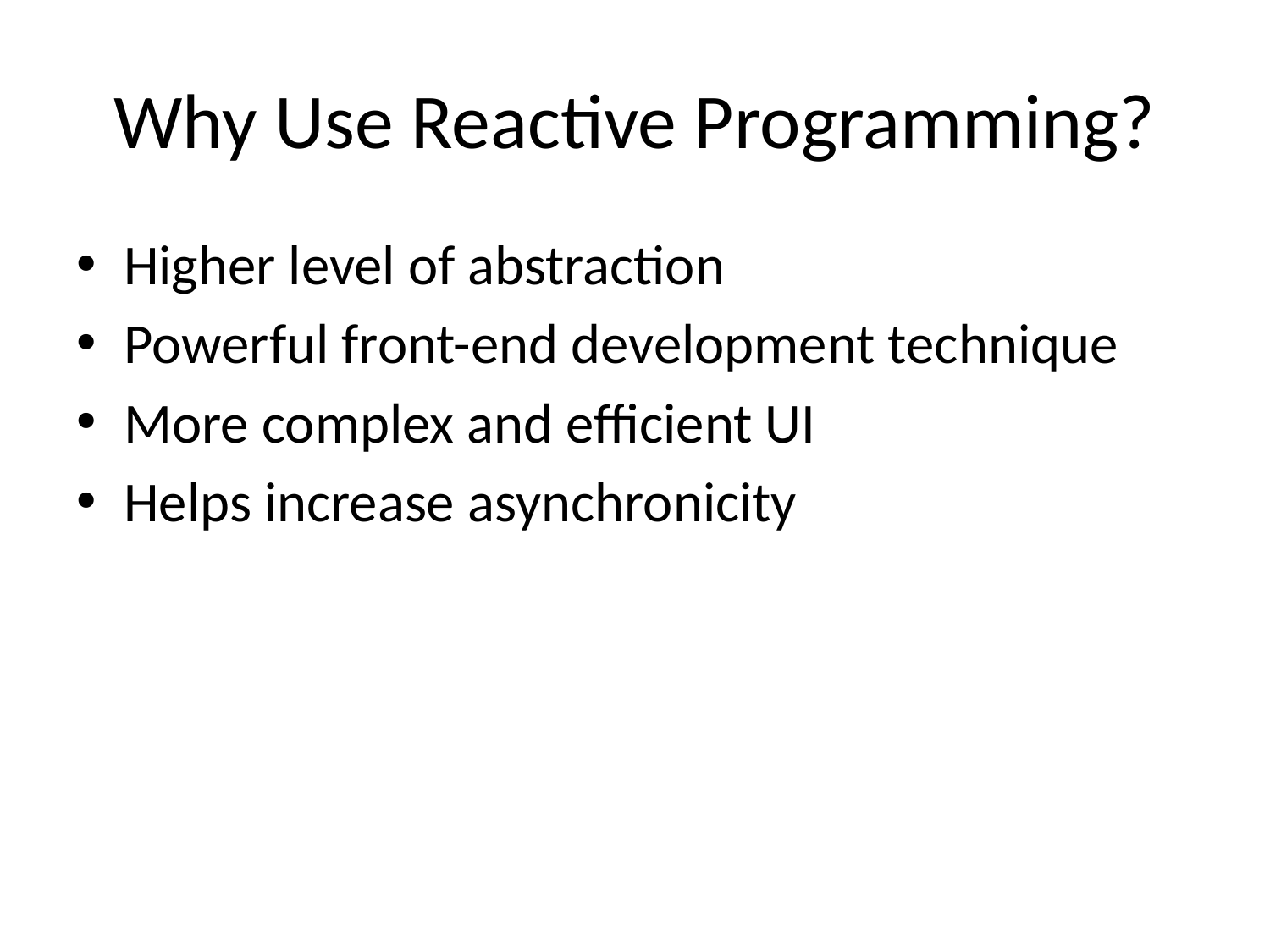

# Why Use Reactive Programming?
Higher level of abstraction
Powerful front-end development technique
More complex and efficient UI
Helps increase asynchronicity